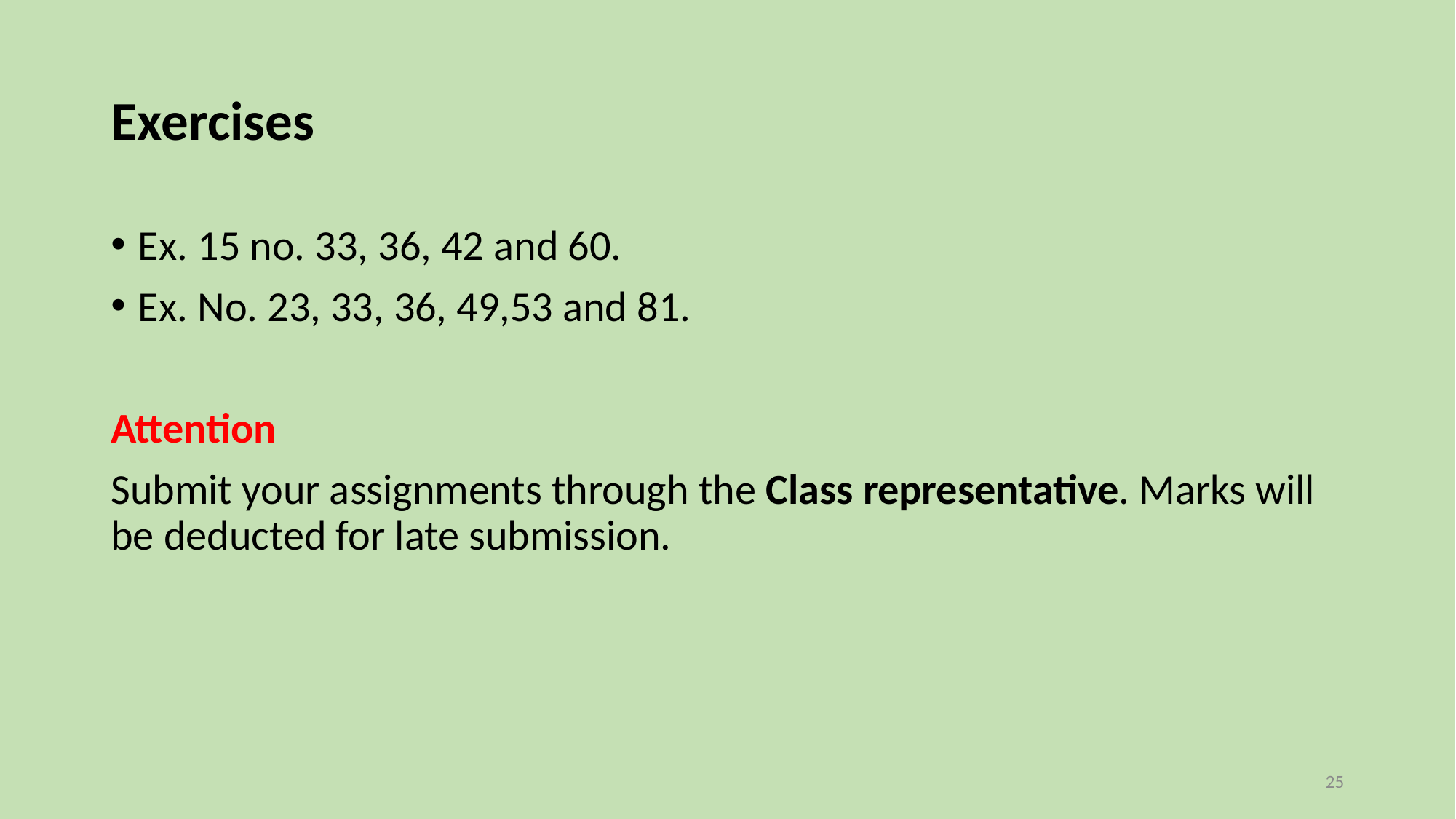

# Exercises
Ex. 15 no. 33, 36, 42 and 60.
Ex. No. 23, 33, 36, 49,53 and 81.

Attention
Submit your assignments through the Class representative. Marks will be deducted for late submission.
25